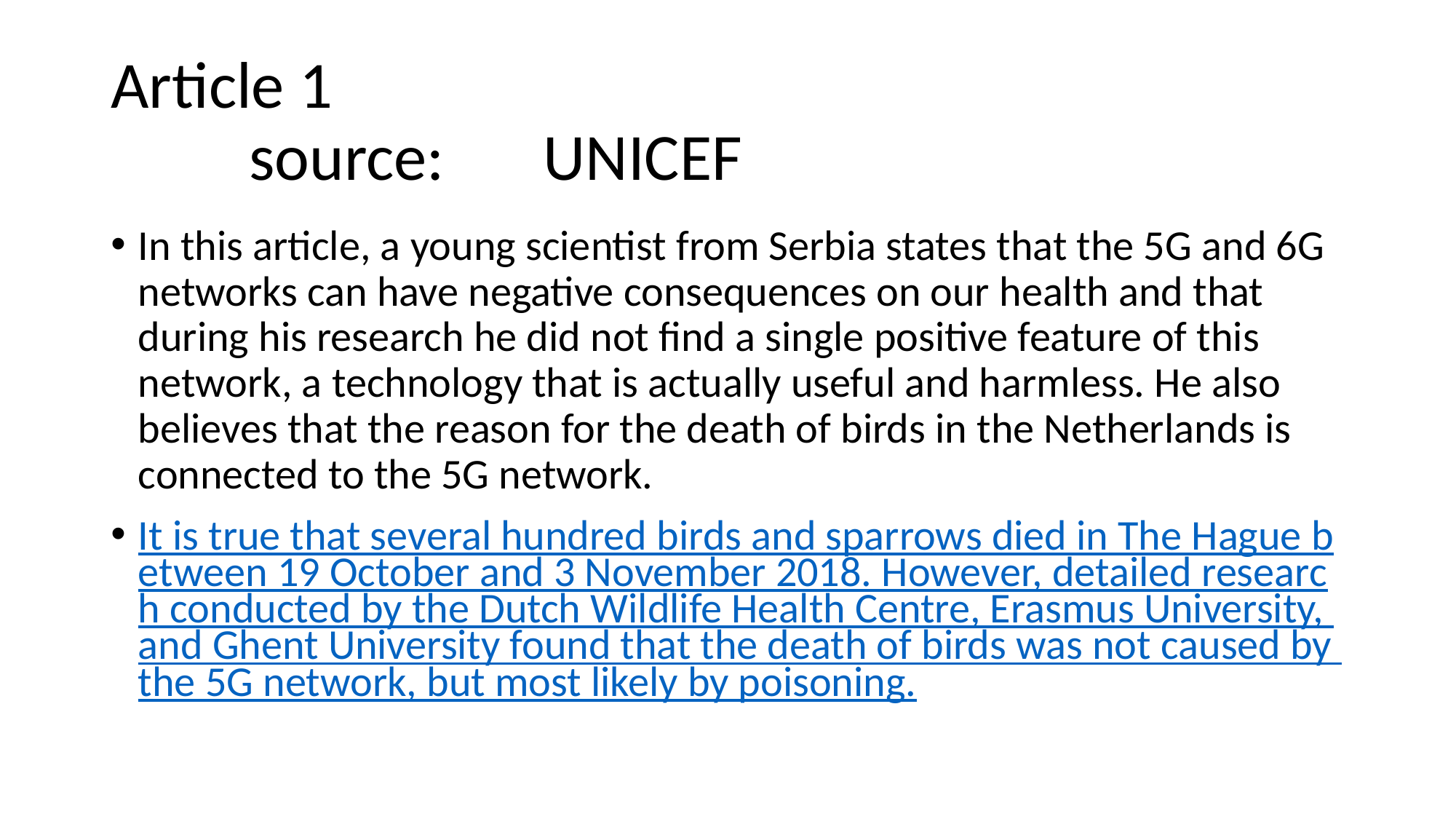

# Article 1 source:	UNICEF
In this article, a young scientist from Serbia states that the 5G and 6G networks can have negative consequences on our health and that during his research he did not find a single positive feature of this network, a technology that is actually useful and harmless. He also believes that the reason for the death of birds in the Netherlands is connected to the 5G network.
It is true that several hundred birds and sparrows died in The Hague between 19 October and 3 November 2018. However, detailed research conducted by the Dutch Wildlife Health Centre, Erasmus University, and Ghent University found that the death of birds was not caused by the 5G network, but most likely by poisoning.